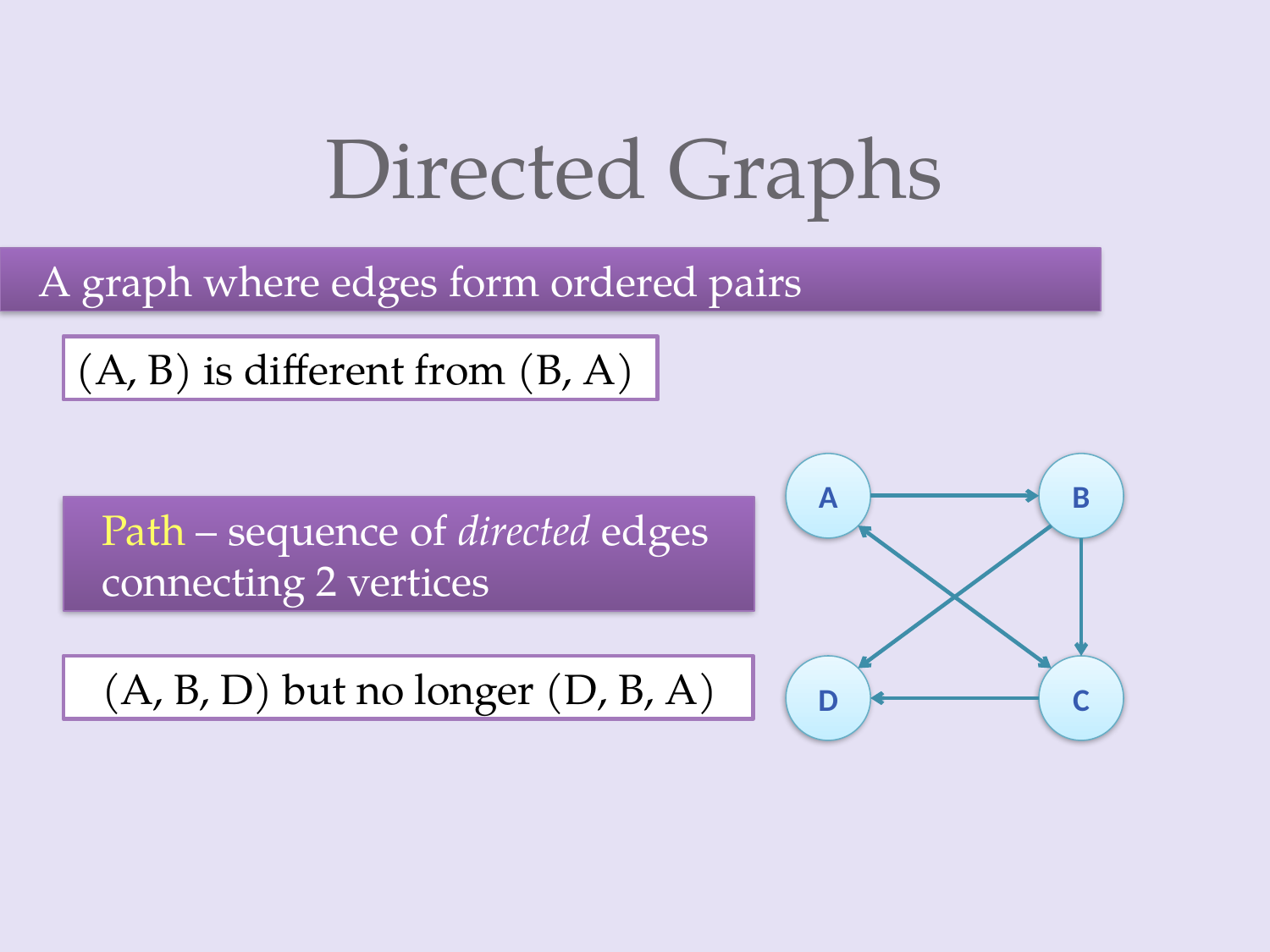

# Directed Graphs
A graph where edges form ordered pairs
(A, B) is different from (B, A)
A
B
D
C
Path – sequence of directed edges connecting 2 vertices
(A, B, D) but no longer (D, B, A)